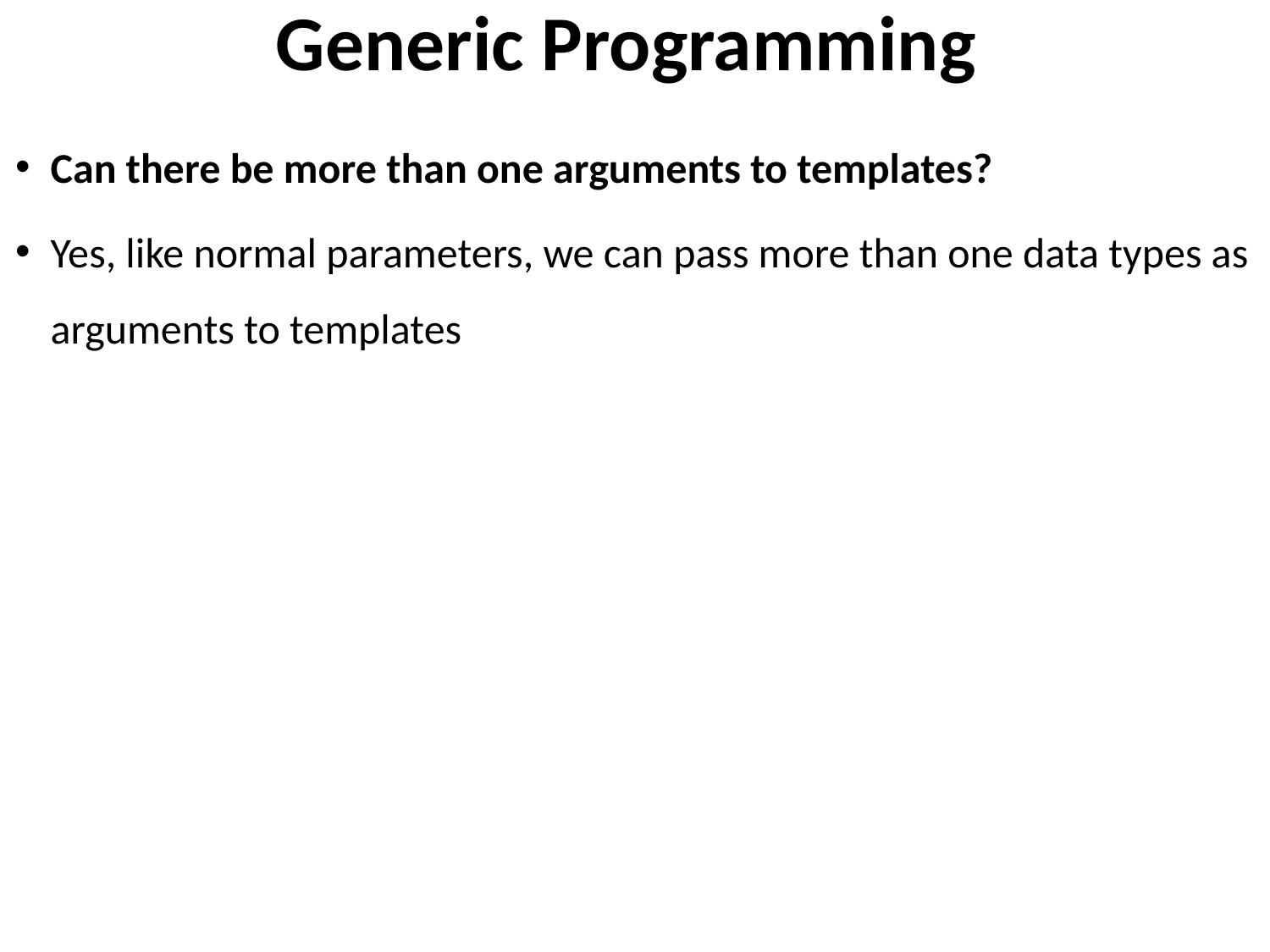

# Generic Programming
Can there be more than one arguments to templates?
Yes, like normal parameters, we can pass more than one data types as arguments to templates